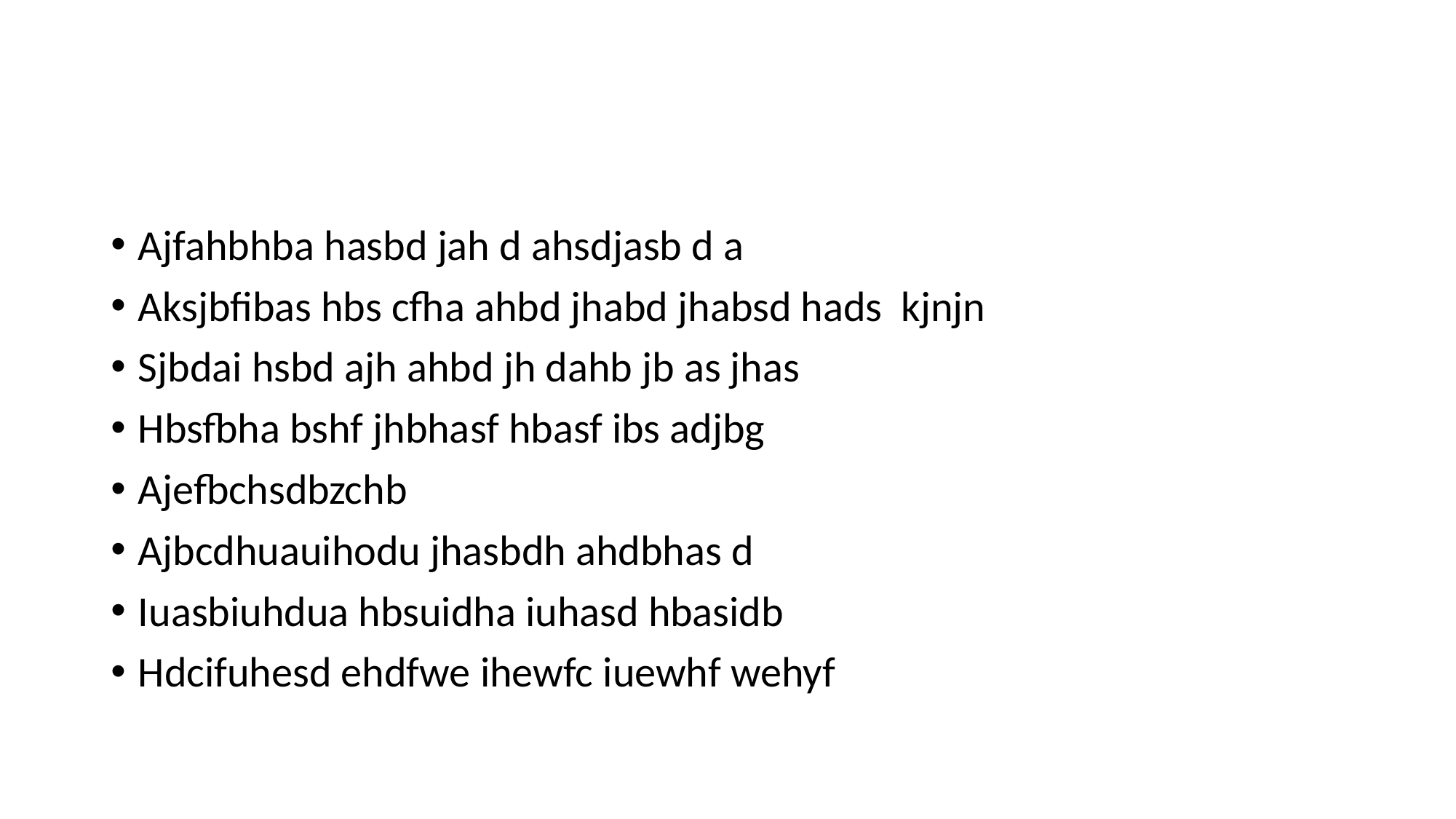

#
Ajfahbhba hasbd jah d ahsdjasb d a
Aksjbfibas hbs cfha ahbd jhabd jhabsd hads  kjnjn
Sjbdai hsbd ajh ahbd jh dahb jb as jhas
Hbsfbha bshf jhbhasf hbasf ibs adjbg
Ajefbchsdbzchb
Ajbcdhuauihodu jhasbdh ahdbhas d
Iuasbiuhdua hbsuidha iuhasd hbasidb
Hdcifuhesd ehdfwe ihewfc iuewhf wehyf